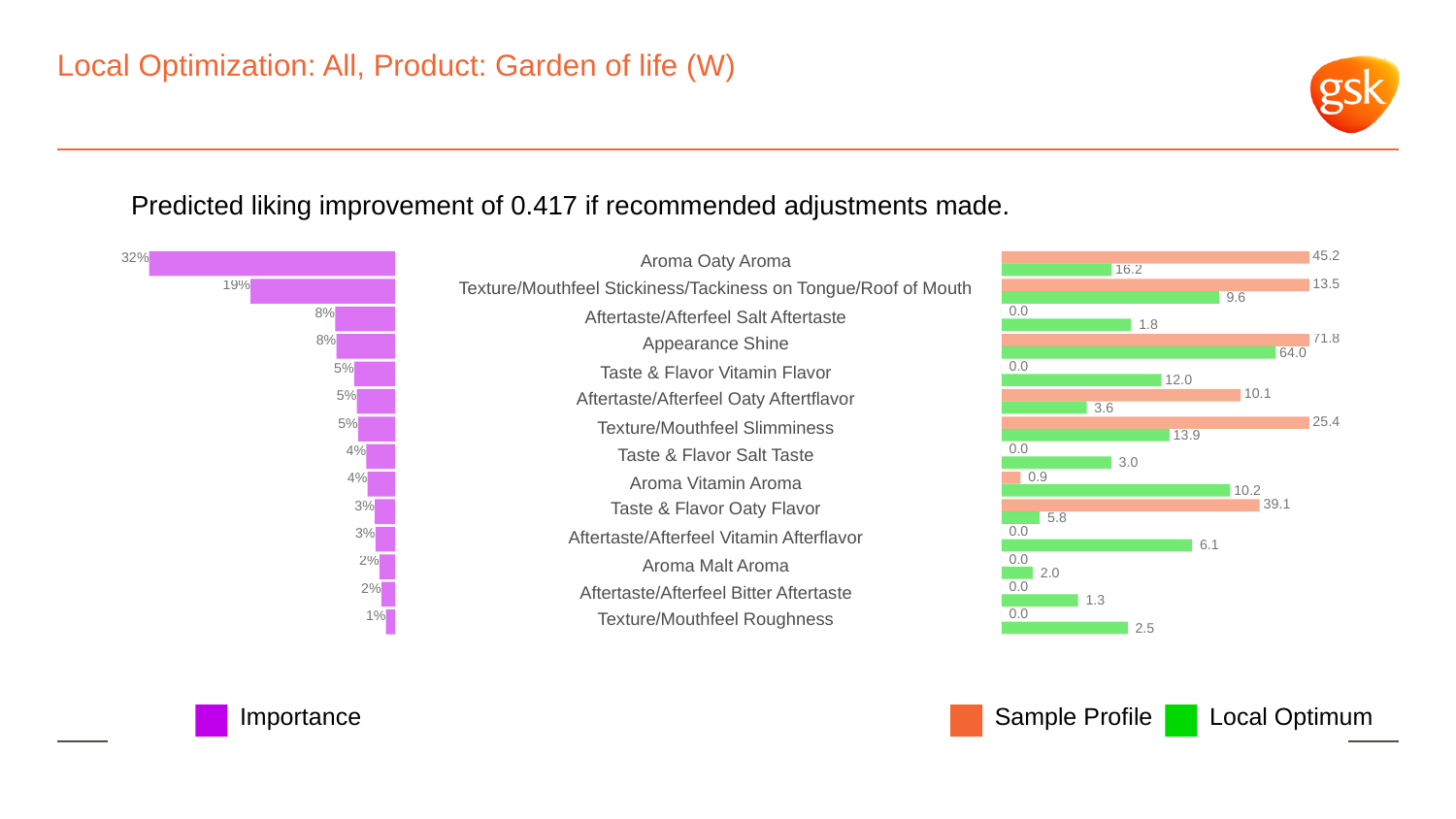

# Local Optimization: All, Product: Garden of life (W)

Predicted liking improvement of 0.417 if recommended adjustments made.

 45.2
32%
Aroma Oaty Aroma

 16.2

 13.5
19%
Texture/Mouthfeel Stickiness/Tackiness on Tongue/Roof of Mouth

  9.6

  0.0
8%
Aftertaste/Afterfeel Salt Aftertaste

  1.8

 71.8
8%
Appearance Shine

 64.0

  0.0
5%
Taste & Flavor Vitamin Flavor

 12.0

 10.1
5%
Aftertaste/Afterfeel Oaty Aftertflavor

  3.6

 25.4
5%
Texture/Mouthfeel Slimminess

 13.9

  0.0
4%
Taste & Flavor Salt Taste

  3.0

  0.9
4%
Aroma Vitamin Aroma

 10.2

 39.1
3%
Taste & Flavor Oaty Flavor

  5.8

  0.0
3%
Aftertaste/Afterfeel Vitamin Afterflavor

  6.1

  0.0
2%
Aroma Malt Aroma

  2.0

  0.0
2%
Aftertaste/Afterfeel Bitter Aftertaste

  1.3

  0.0
1%
Texture/Mouthfeel Roughness

  2.5

Local Optimum
Sample Profile
Importance